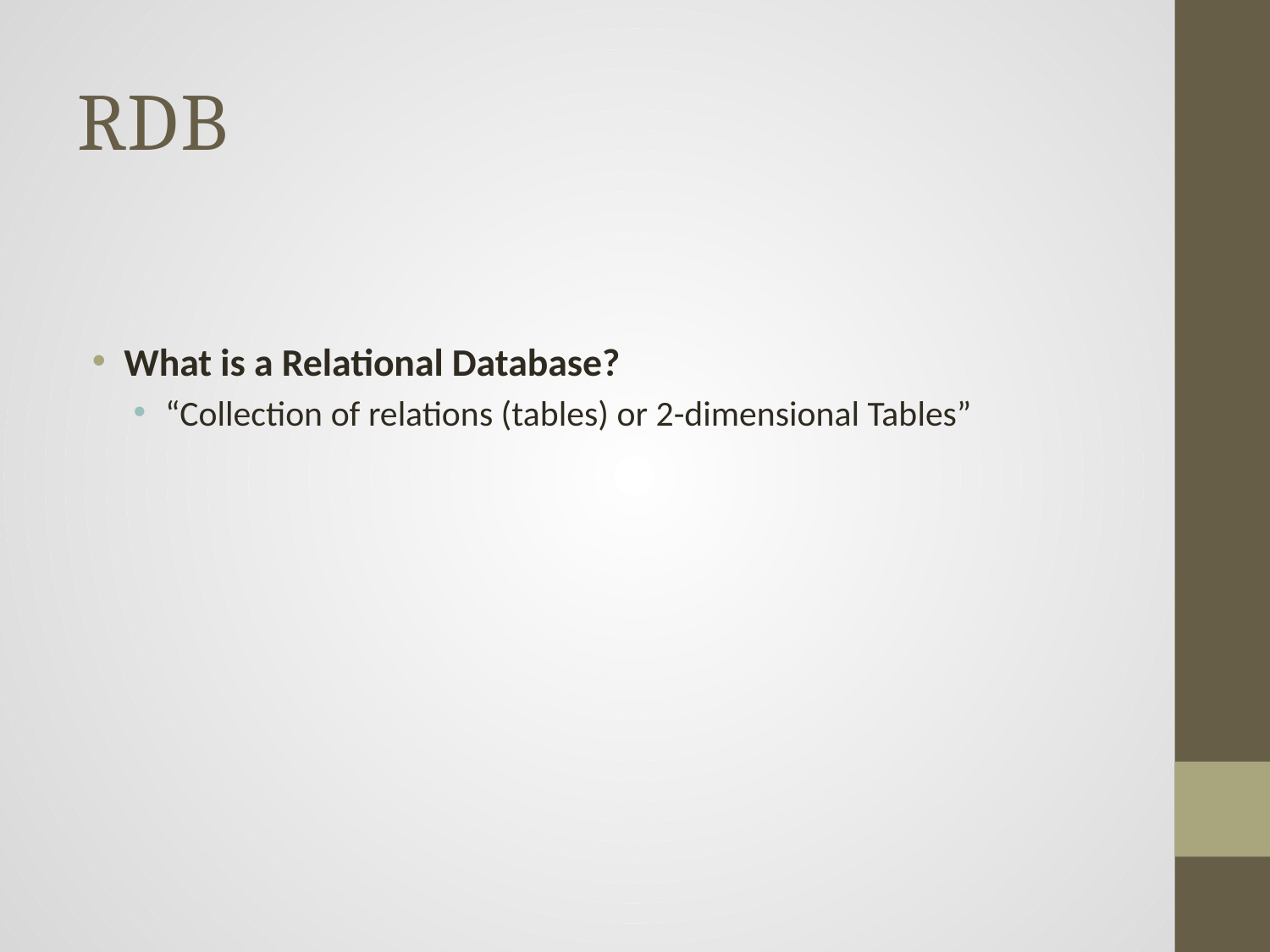

# RDB

What is a Relational Database?
“Collection of relations (tables) or 2-dimensional Tables”